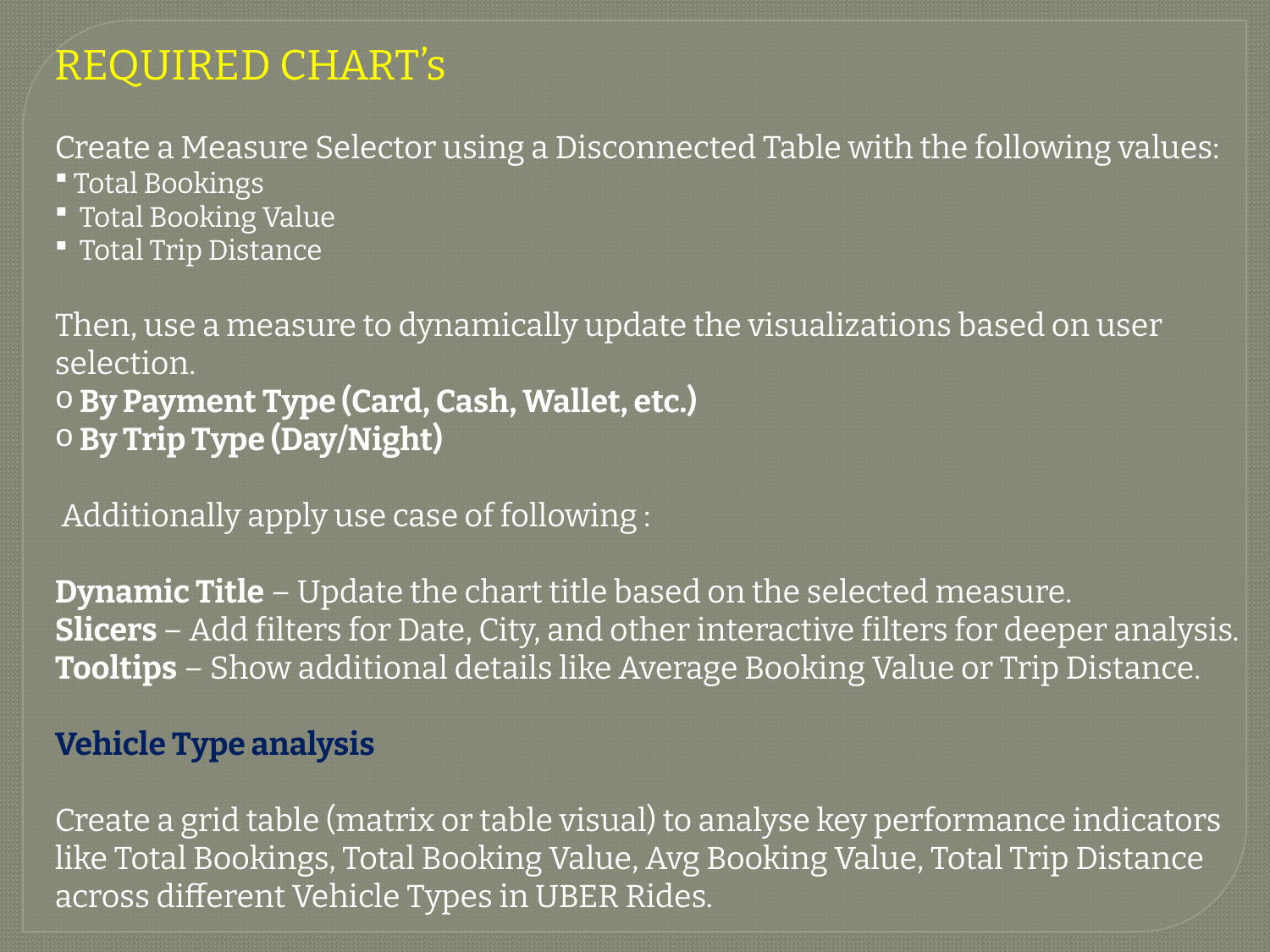

REQUIRED CHART’s

Create a Measure Selector using a Disconnected Table with the following values:
 Total Bookings
  Total Booking Value
  Total Trip Distance

Then, use a measure to dynamically update the visualizations based on user selection.
 By Payment Type (Card, Cash, Wallet, etc.)
 By Trip Type (Day/Night)
 Additionally apply use case of following :

Dynamic Title – Update the chart title based on the selected measure.
Slicers – Add filters for Date, City, and other interactive filters for deeper analysis.
Tooltips – Show additional details like Average Booking Value or Trip Distance.

Vehicle Type analysis

Create a grid table (matrix or table visual) to analyse key performance indicators like Total Bookings, Total Booking Value, Avg Booking Value, Total Trip Distance across different Vehicle Types in UBER Rides.